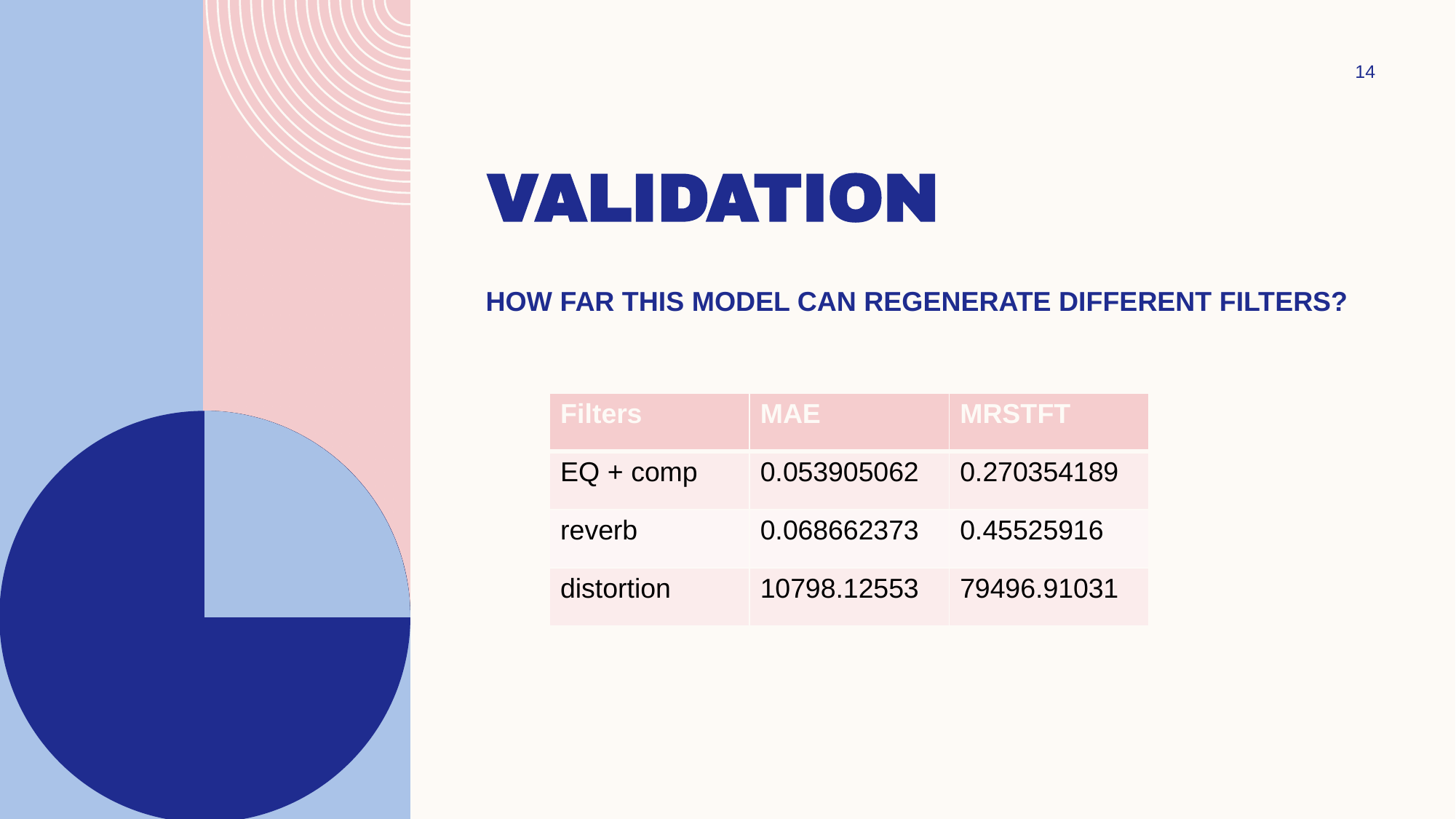

14
# Validation
How far this model can regenerate different filters?
| Filters | MAE | MRSTFT |
| --- | --- | --- |
| EQ + comp | 0.053905062 | 0.270354189 |
| reverb | 0.068662373 | 0.45525916 |
| distortion | 10798.12553 | 79496.91031 |